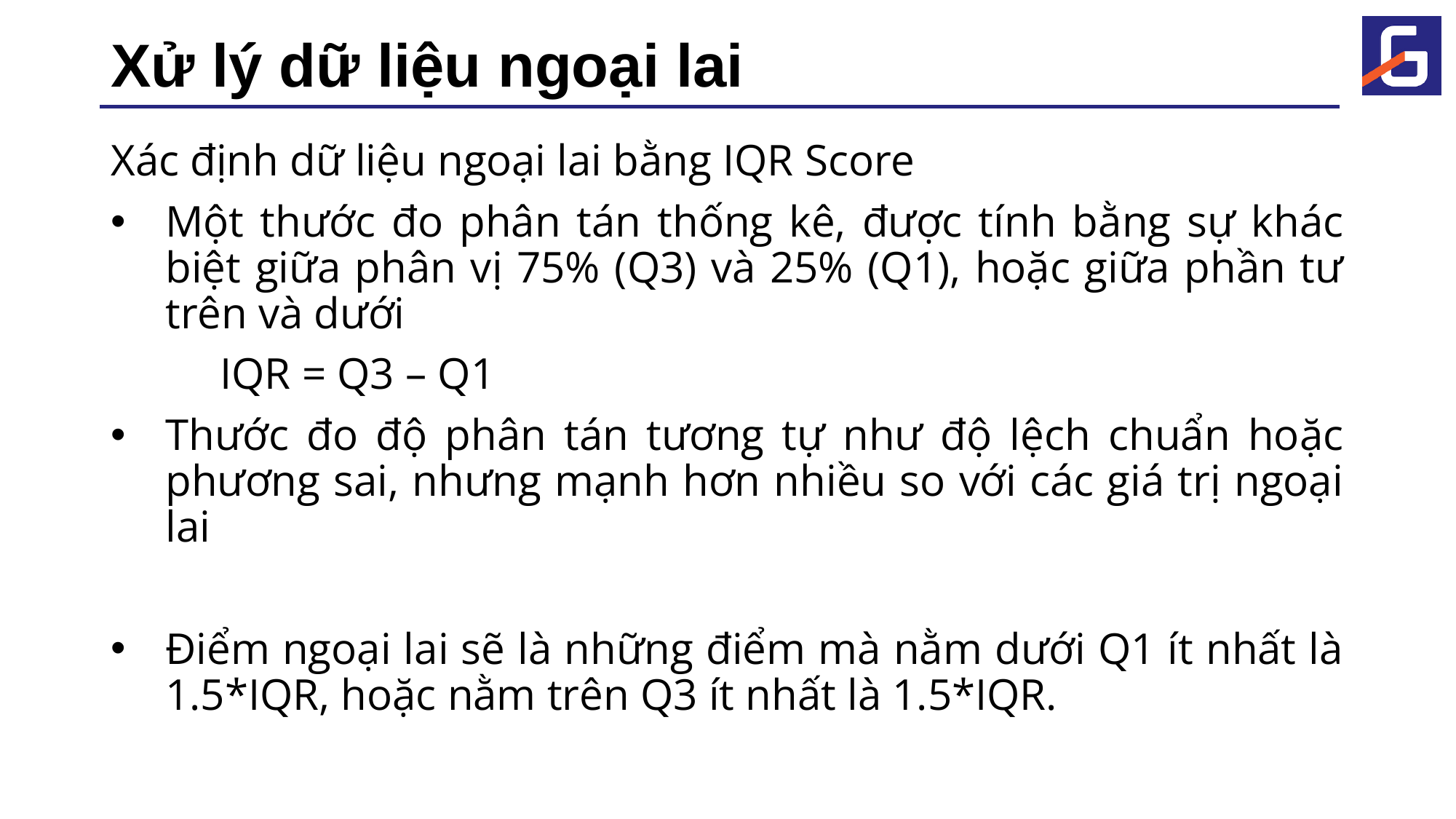

# Xử lý dữ liệu ngoại lai
Xác định dữ liệu ngoại lai bằng IQR Score
Một thước đo phân tán thống kê, được tính bằng sự khác biệt giữa phân vị 75% (Q3) và 25% (Q1), hoặc giữa phần tư trên và dưới
	IQR = Q3 – Q1
Thước đo độ phân tán tương tự như độ lệch chuẩn hoặc phương sai, nhưng mạnh hơn nhiều so với các giá trị ngoại lai

Điểm ngoại lai sẽ là những điểm mà nằm dưới Q1 ít nhất là 1.5*IQR, hoặc nằm trên Q3 ít nhất là 1.5*IQR.